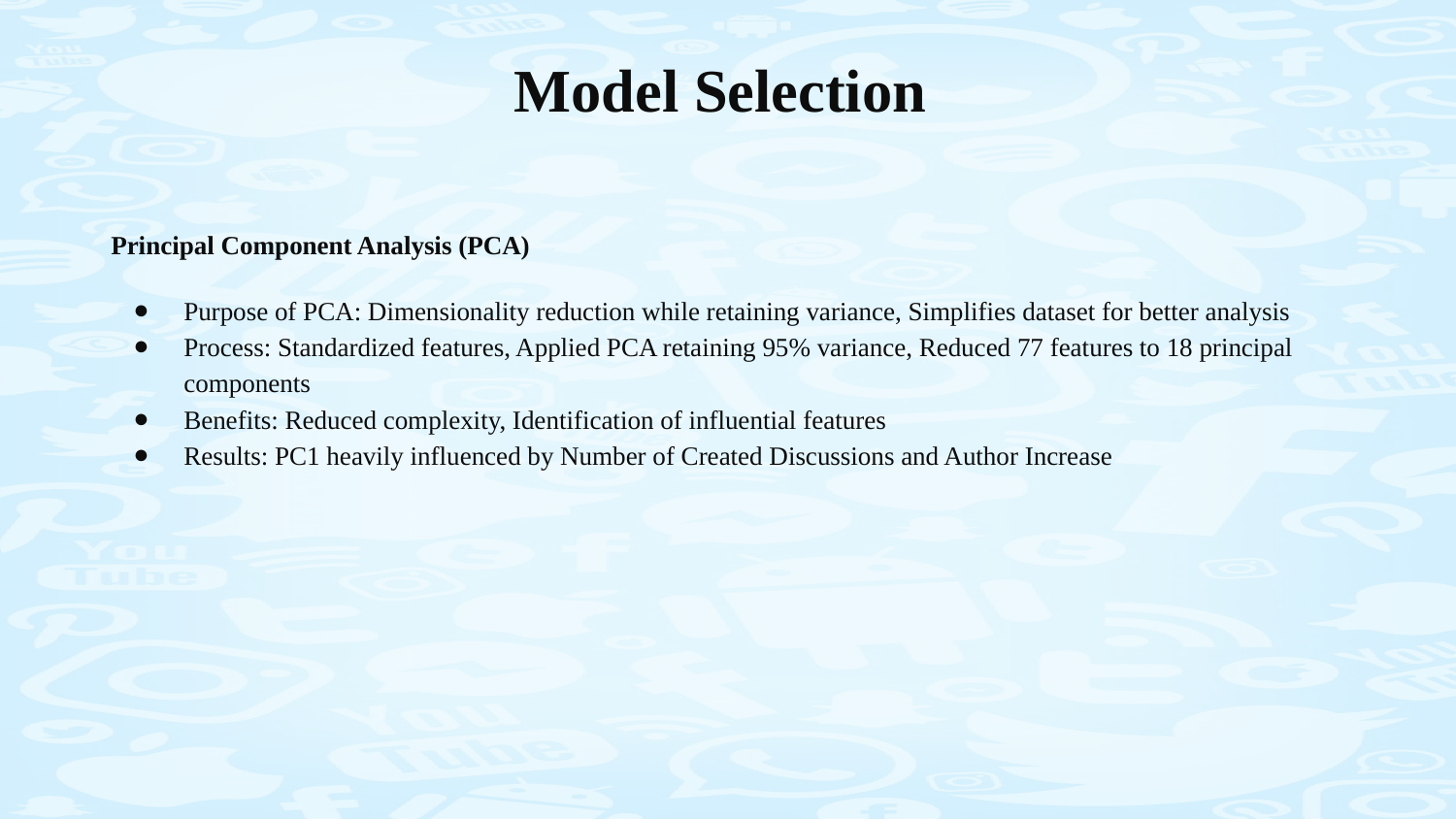

# Model Selection

Principal Component Analysis (PCA)
Purpose of PCA: Dimensionality reduction while retaining variance, Simplifies dataset for better analysis
Process: Standardized features, Applied PCA retaining 95% variance, Reduced 77 features to 18 principal components
Benefits: Reduced complexity, Identification of influential features
Results: PC1 heavily influenced by Number of Created Discussions and Author Increase